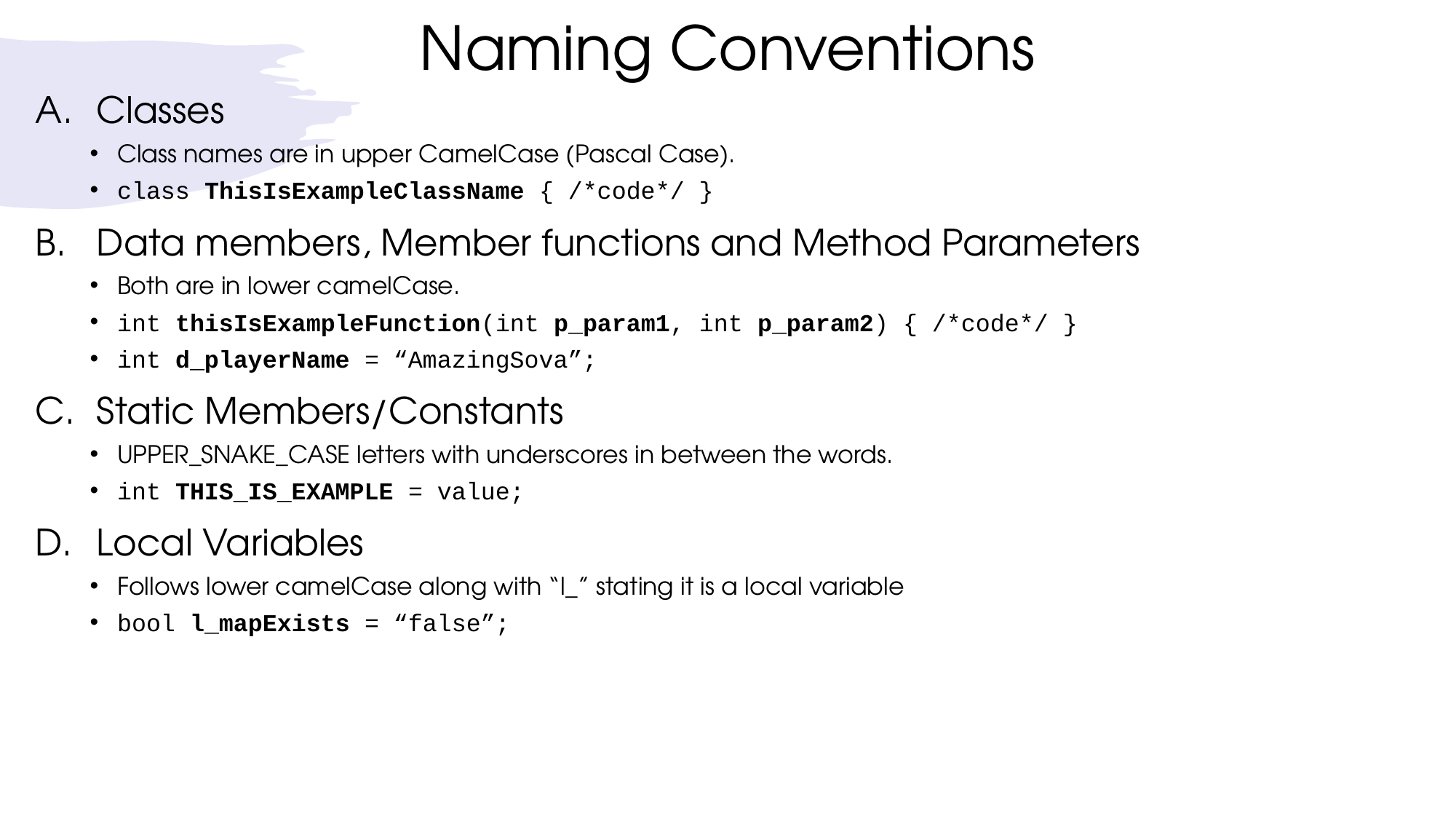

# Naming Conventions
Classes
Class names are in upper CamelCase (Pascal Case).
class ThisIsExampleClassName { /*code*/ }
Data members, Member functions and Method Parameters
Both are in lower camelCase.
int thisIsExampleFunction(int p_param1, int p_param2) { /*code*/ }
int d_playerName = “AmazingSova”;
Static Members/Constants
UPPER_SNAKE_CASE letters with underscores in between the words.
int THIS_IS_EXAMPLE = value;
Local Variables
Follows lower camelCase along with “l_” stating it is a local variable
bool l_mapExists = “false”;